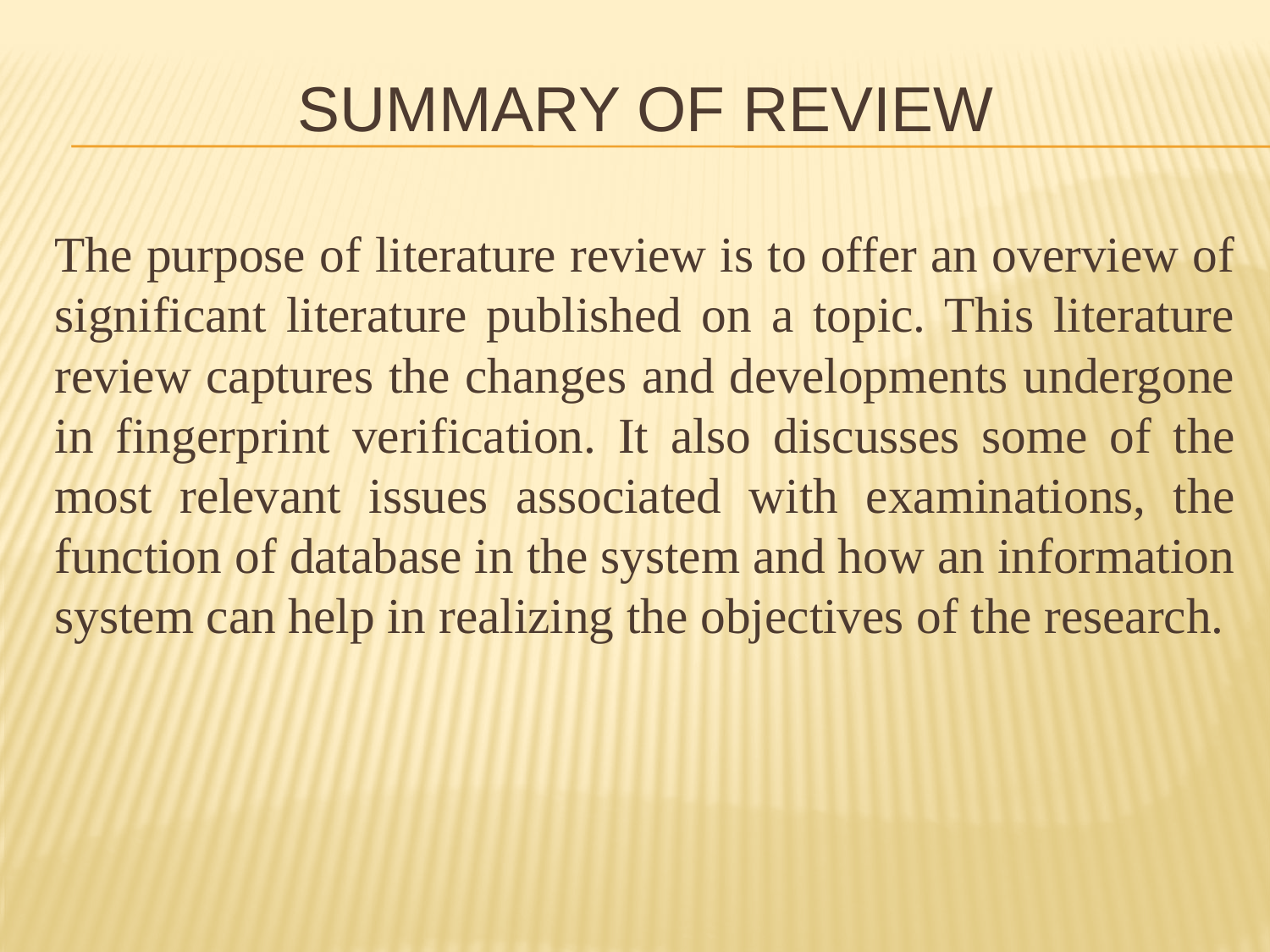

# Summary of review
The purpose of literature review is to offer an overview of significant literature published on a topic. This literature review captures the changes and developments undergone in fingerprint verification. It also discusses some of the most relevant issues associated with examinations, the function of database in the system and how an information system can help in realizing the objectives of the research.